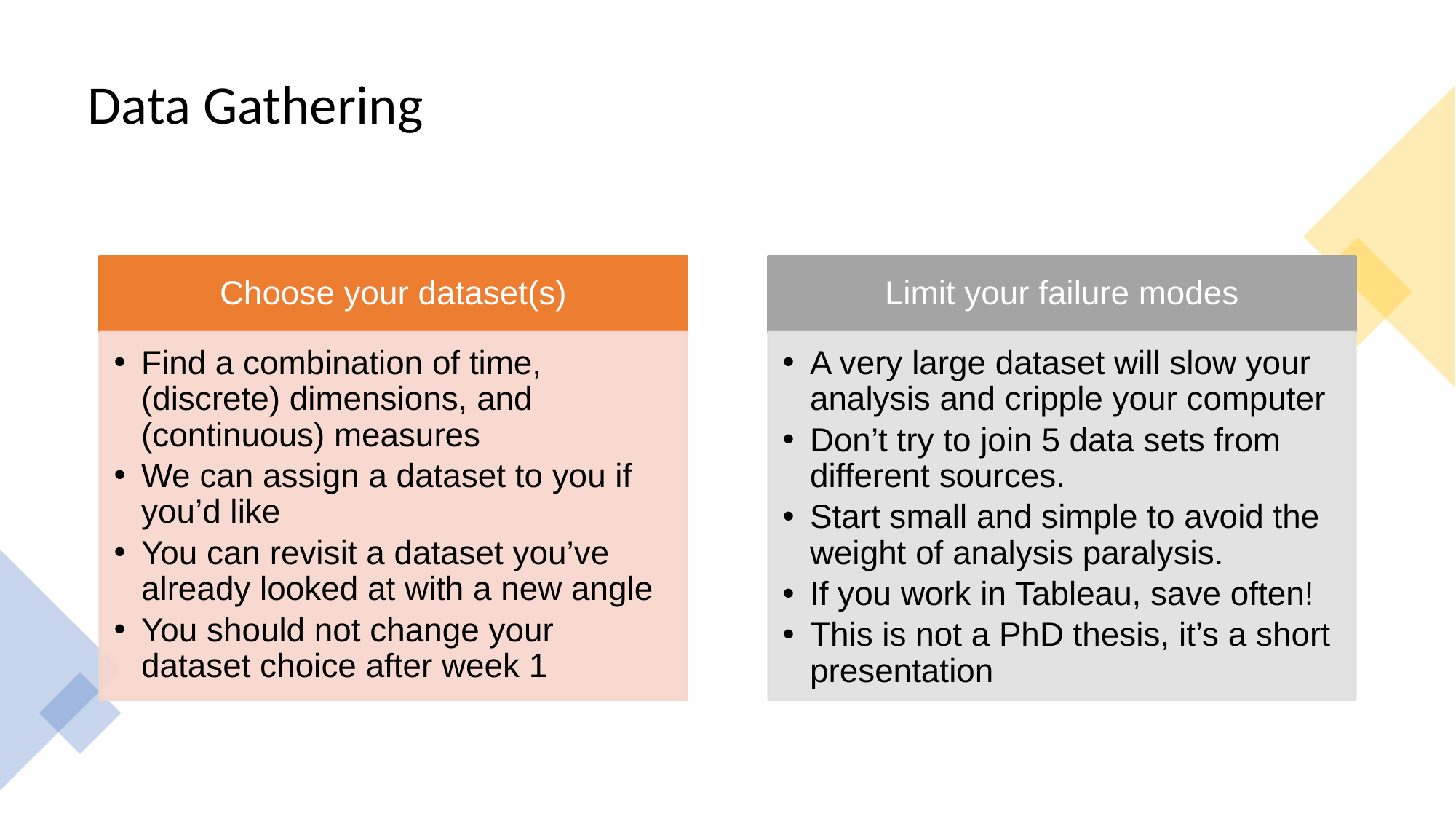

# Data Gathering

Choose your dataset(s)

Limit your failure modes

Find a combination of time, (discrete) dimensions, and (continuous) measures
We can assign a dataset to you if you’d like
You can revisit a dataset you’ve already looked at with a new angle
You should not change your dataset choice after week 1

A very large dataset will slow your analysis and cripple your computer
Don’t try to join 5 data sets from different sources.
Start small and simple to avoid the weight of analysis paralysis.
If you work in Tableau, save often!
This is not a PhD thesis, it’s a short presentation